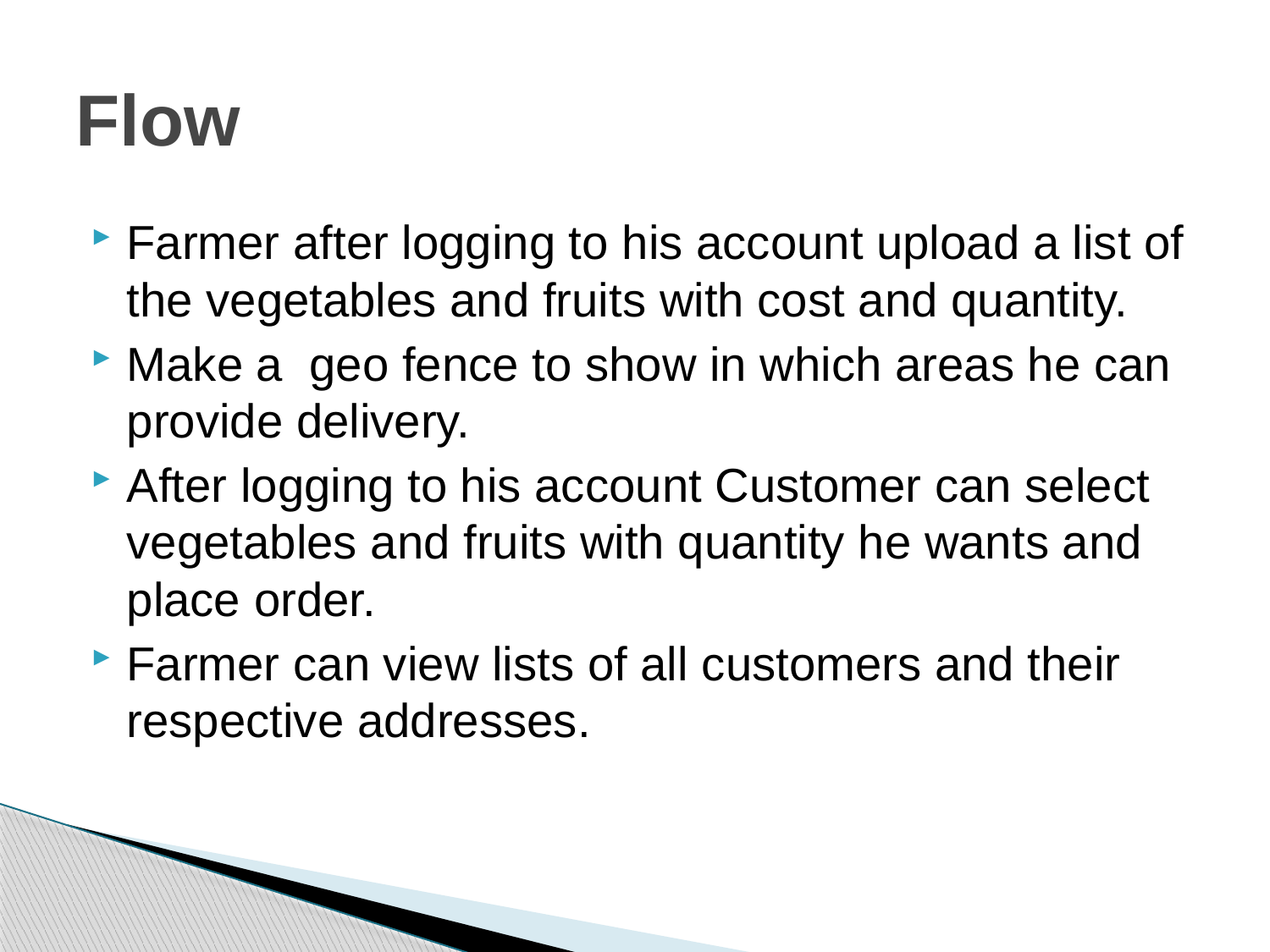

# Flow
Farmer after logging to his account upload a list of the vegetables and fruits with cost and quantity.
Make a  geo fence to show in which areas he can provide delivery.
After logging to his account Customer can select vegetables and fruits with quantity he wants and place order.
Farmer can view lists of all customers and their respective addresses.